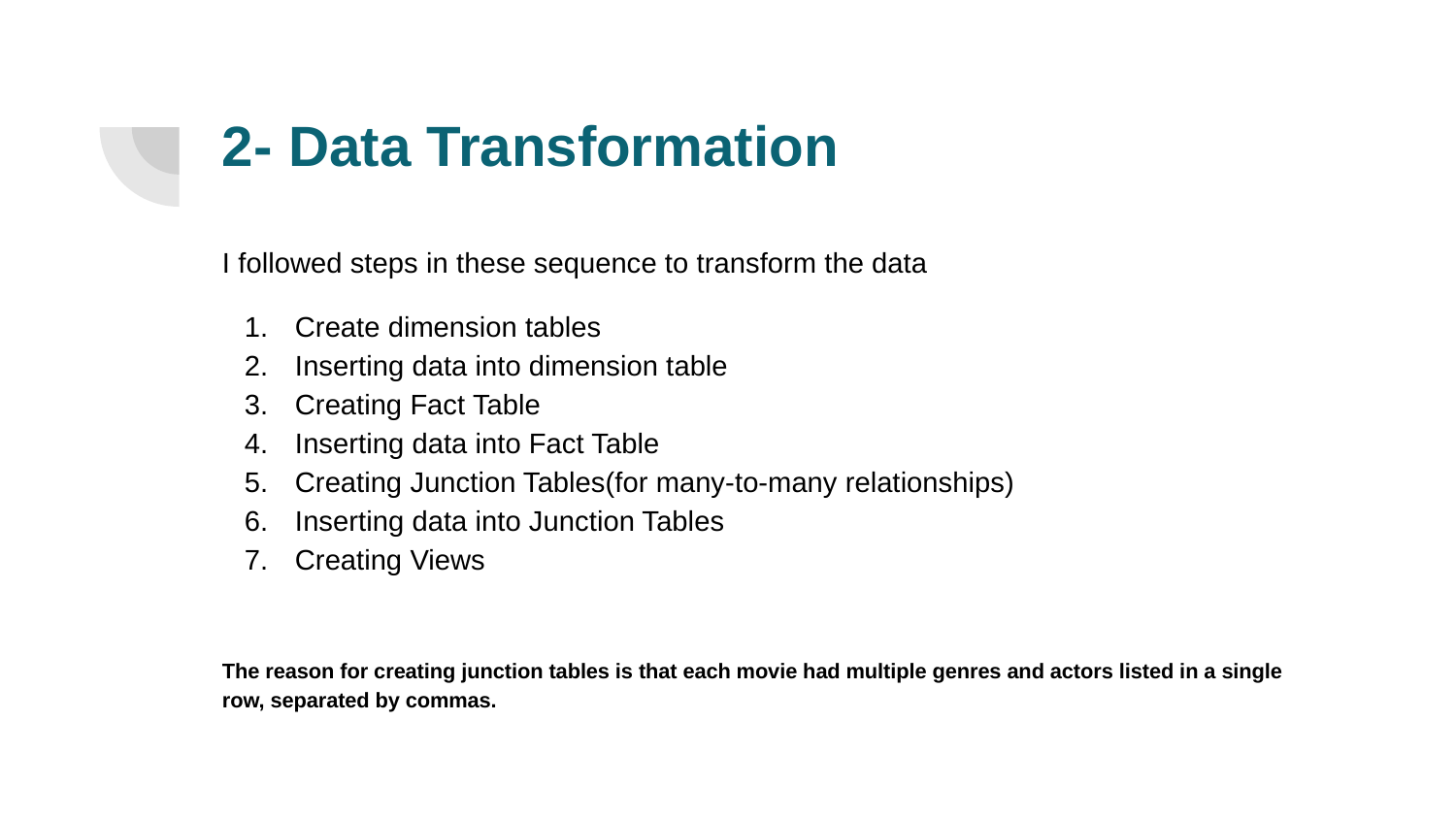

# 2- Data Transformation
I followed steps in these sequence to transform the data
Create dimension tables
Inserting data into dimension table
Creating Fact Table
Inserting data into Fact Table
Creating Junction Tables(for many-to-many relationships)
Inserting data into Junction Tables
Creating Views

The reason for creating junction tables is that each movie had multiple genres and actors listed in a single row, separated by commas.